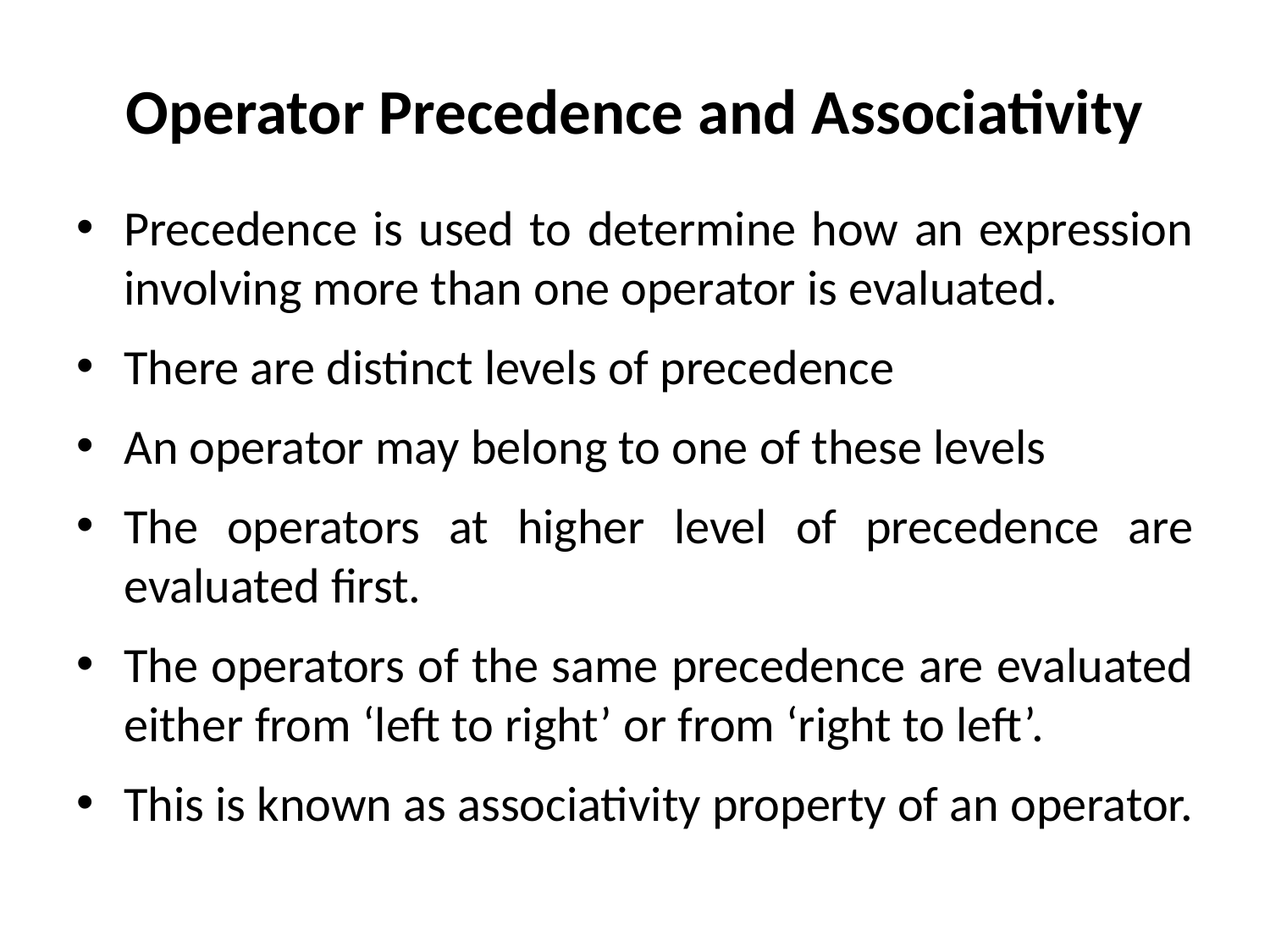

# Operator Precedence and Associativity
Precedence is used to determine how an expression involving more than one operator is evaluated.
There are distinct levels of precedence
An operator may belong to one of these levels
The operators at higher level of precedence are evaluated first.
The operators of the same precedence are evaluated either from ‘left to right’ or from ‘right to left’.
This is known as associativity property of an operator.